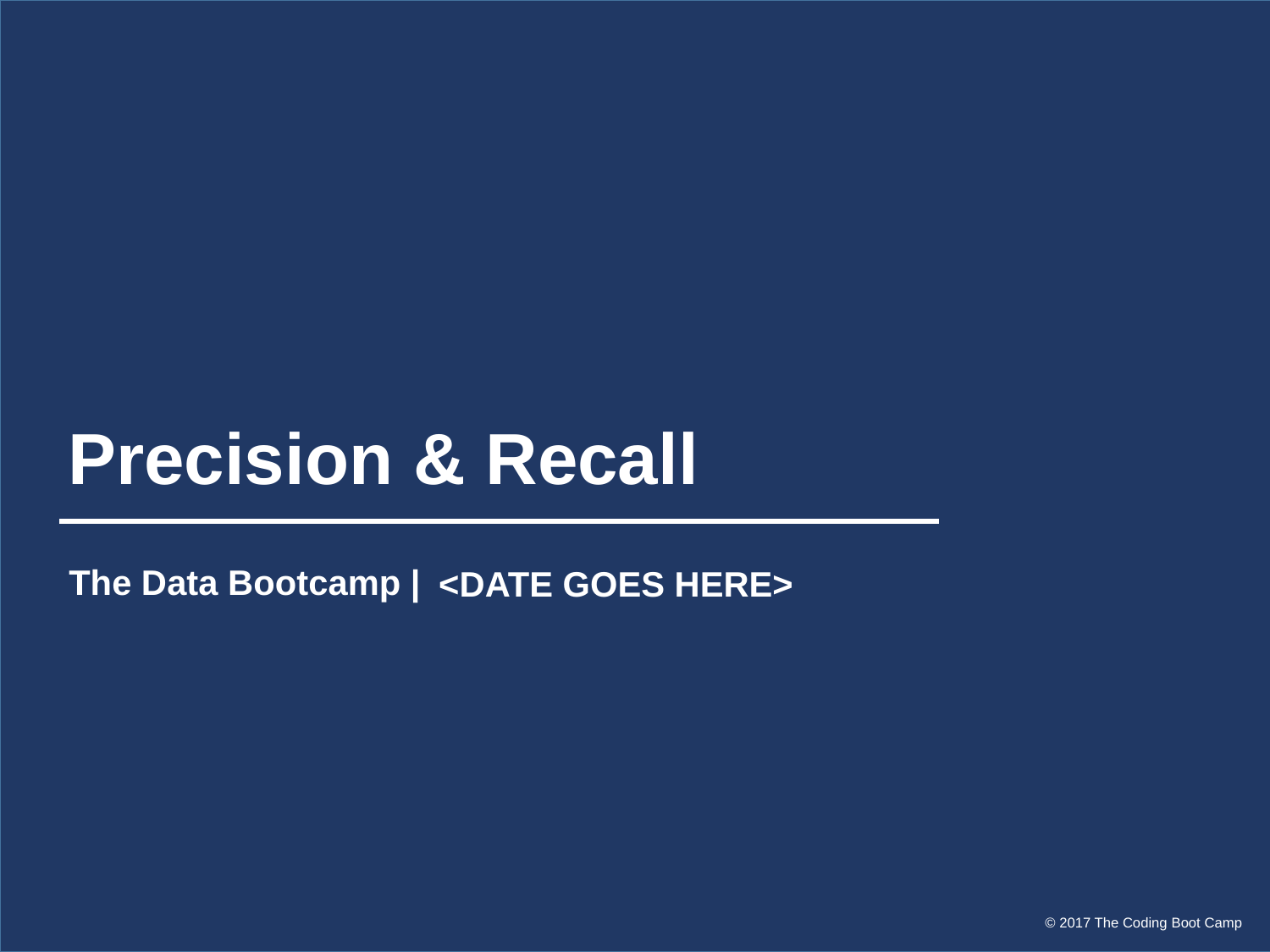

# Precision & Recall
The Data Bootcamp |
<DATE GOES HERE>